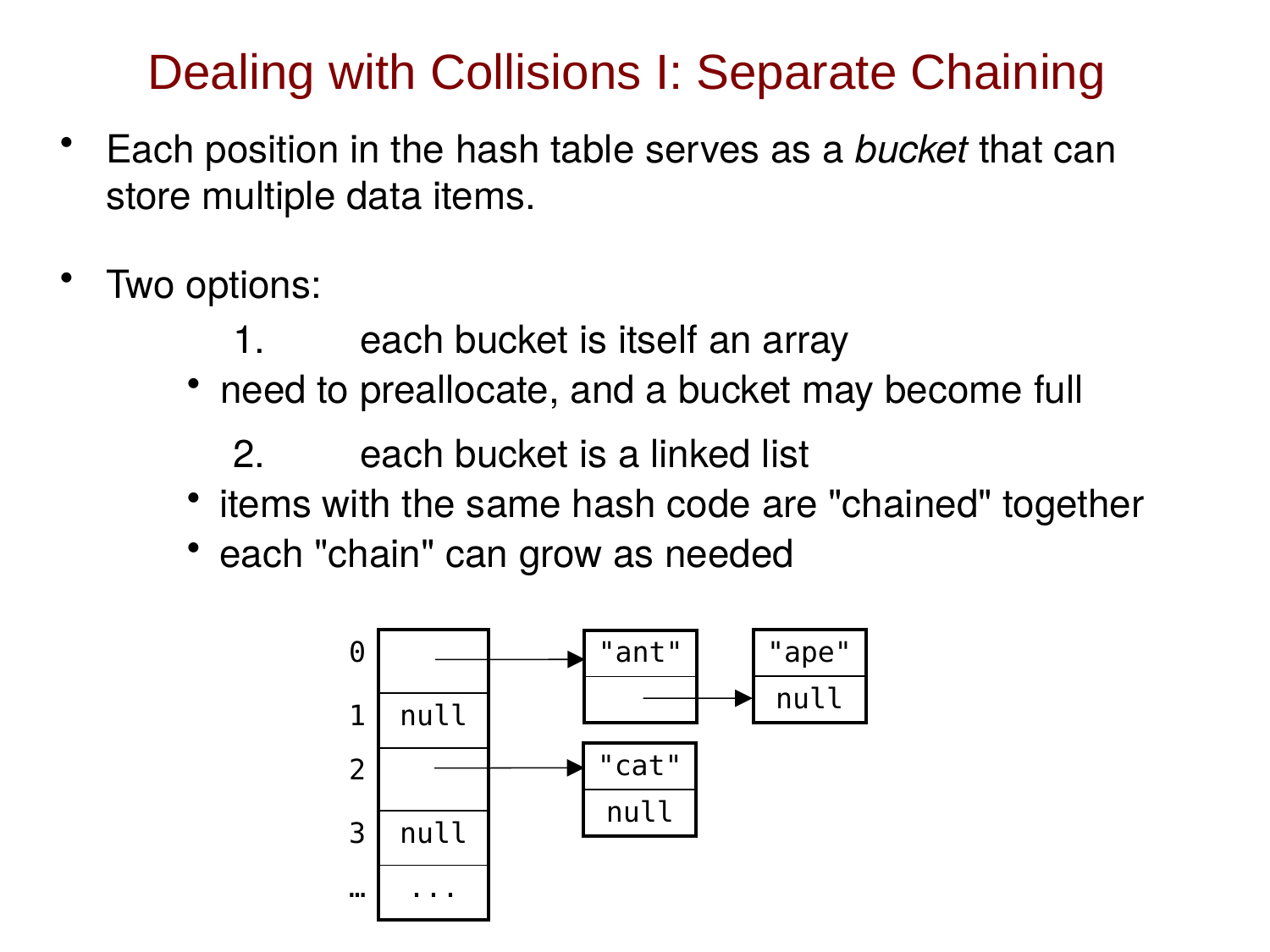

# Dealing with Collisions I: Separate Chaining
Each position in the hash table serves as a bucket that can store multiple data items.
Two options:
		1.	each bucket is itself an array
 need to preallocate, and a bucket may become full
		2.	each bucket is a linked list
items with the same hash code are "chained" together
each "chain" can grow as needed
| "ape" |
| --- |
| null |
| 0 |  |
| --- | --- |
| 1 | null |
| 2 |  |
| 3 | null |
| … | ... |
| "ant" |
| --- |
|  |

| "cat" |
| --- |
| null |